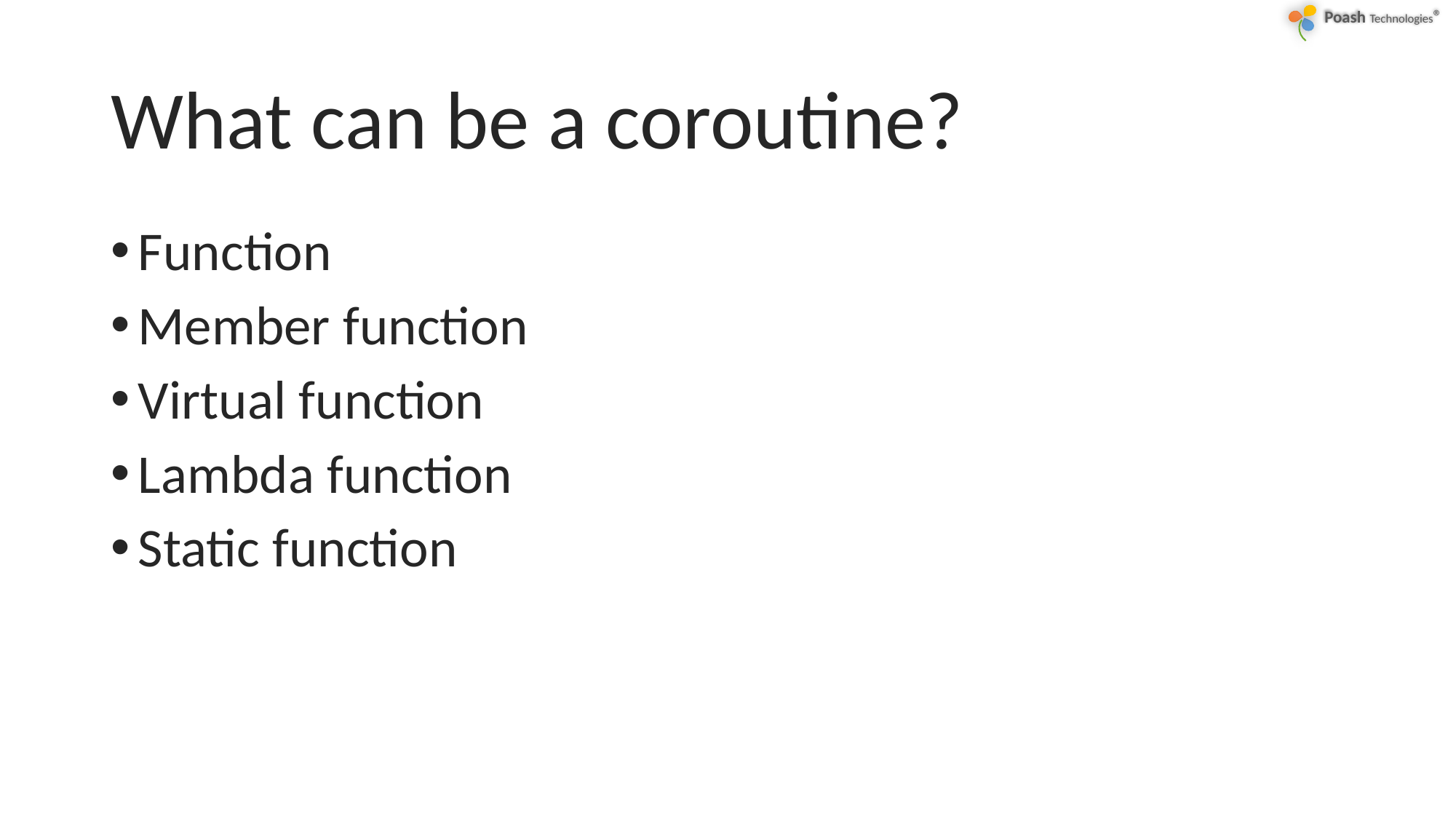

# What can be a coroutine?
Function
Member function
Virtual function
Lambda function
Static function